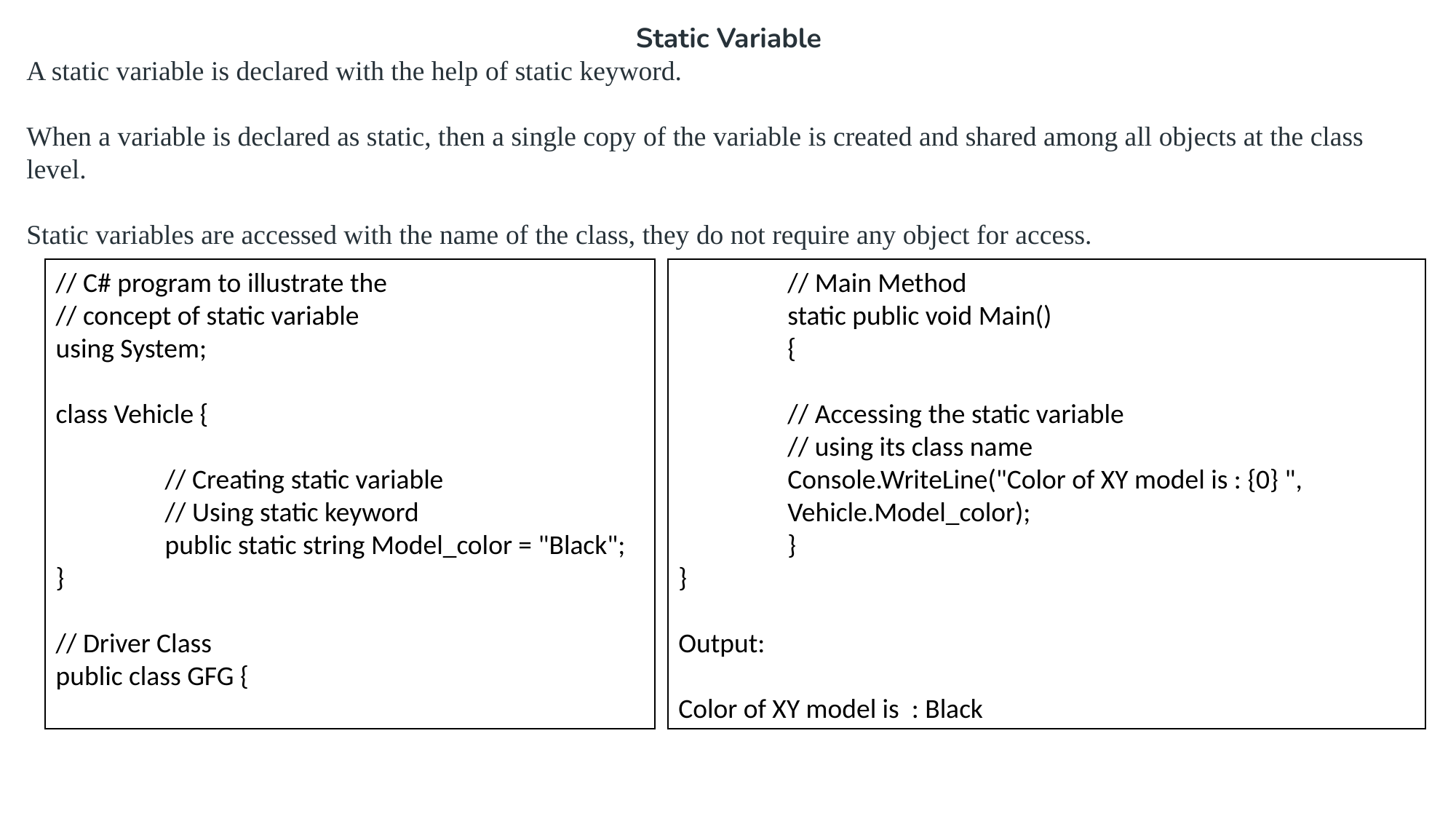

Static Variable
A static variable is declared with the help of static keyword.

When a variable is declared as static, then a single copy of the variable is created and shared among all objects at the class level.

Static variables are accessed with the name of the class, they do not require any object for access.
// C# program to illustrate the
// concept of static variable
using System;

class Vehicle {

	// Creating static variable
	// Using static keyword
	public static string Model_color = "Black";
}

// Driver Class
public class GFG {

	// Main Method
	static public void Main()
	{

	// Accessing the static variable
	// using its class name
	Console.WriteLine("Color of XY model is : {0} ",
	Vehicle.Model_color);
	}
}

Output:

Color of XY model is  : Black